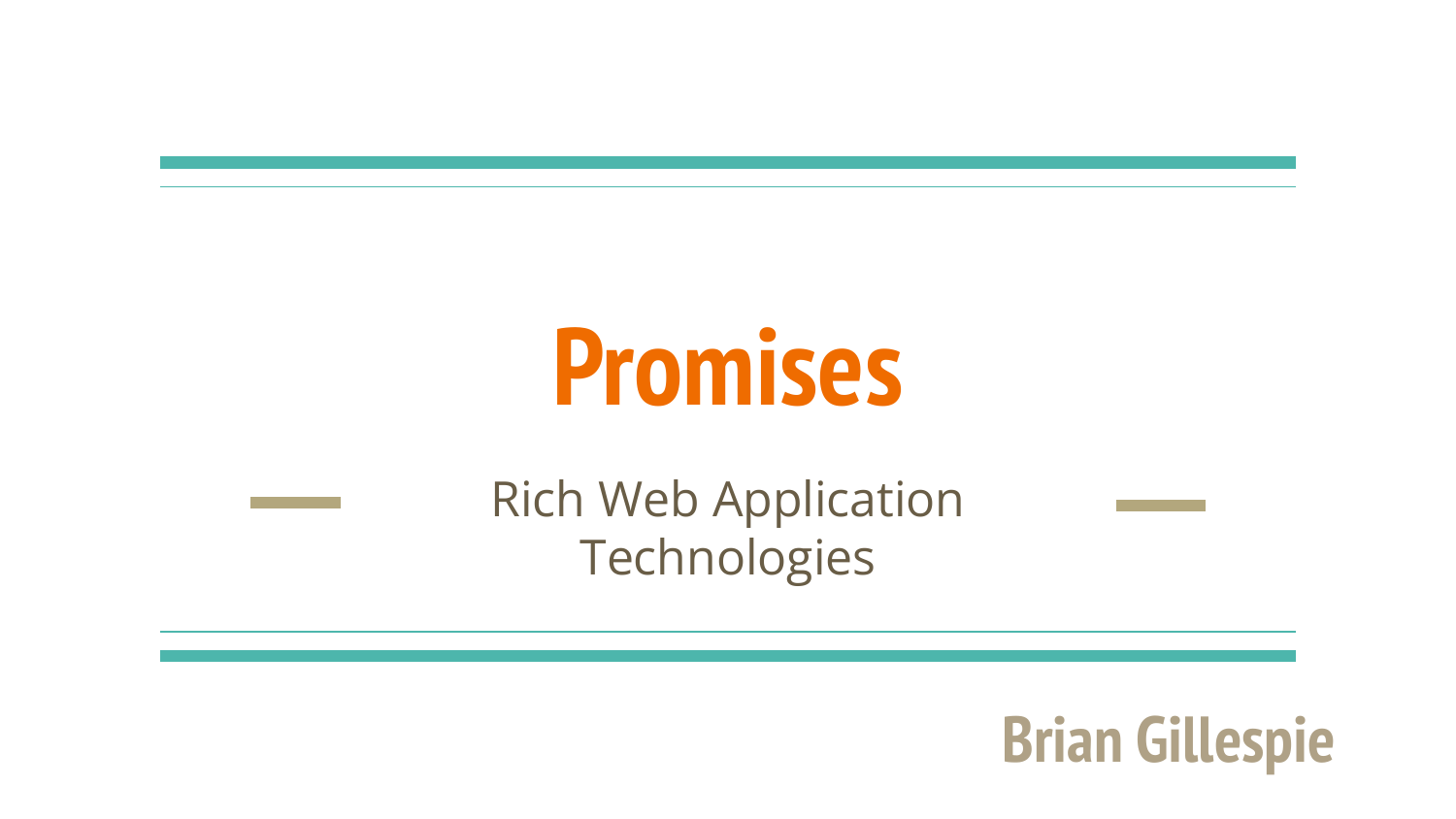

# Promises
Rich Web Application Technologies
Brian Gillespie